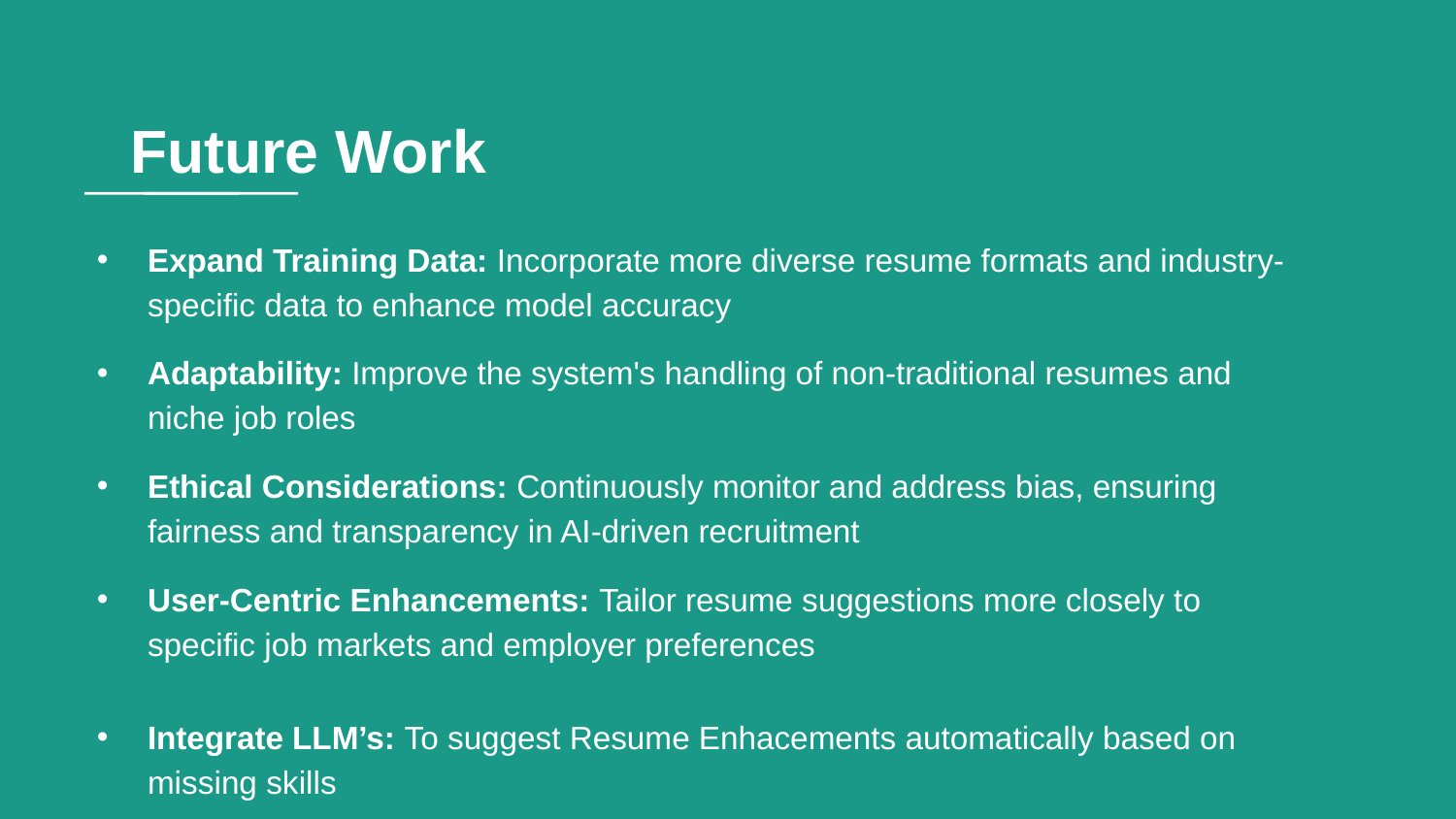

# Future Work
Expand Training Data: Incorporate more diverse resume formats and industry-specific data to enhance model accuracy
Adaptability: Improve the system's handling of non-traditional resumes and niche job roles
Ethical Considerations: Continuously monitor and address bias, ensuring fairness and transparency in AI-driven recruitment
User-Centric Enhancements: Tailor resume suggestions more closely to specific job markets and employer preferences
Integrate LLM’s: To suggest Resume Enhacements automatically based on missing skills